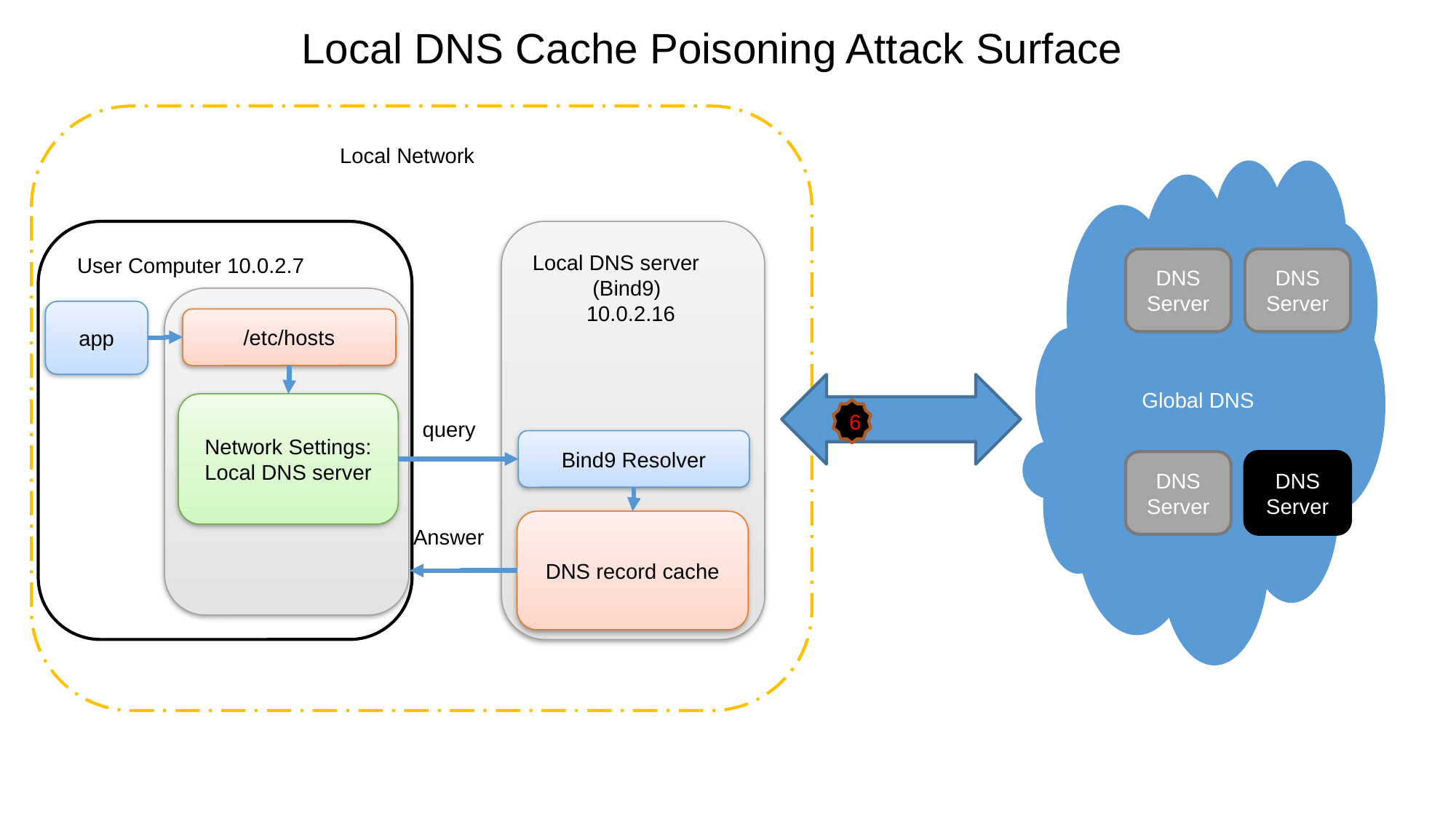

Local DNS Cache Poisoning Attack Surface

Local Network
Global DNS

Local DNS server
          (Bind9)
         10.0.2.16
User Computer 10.0.2.7
DNS Server
DNS Server

app
/etc/hosts

Network Settings:
Local DNS server
6
query
Bind9 Resolver
DNS Server
DNS Server
DNS record cache
Answer